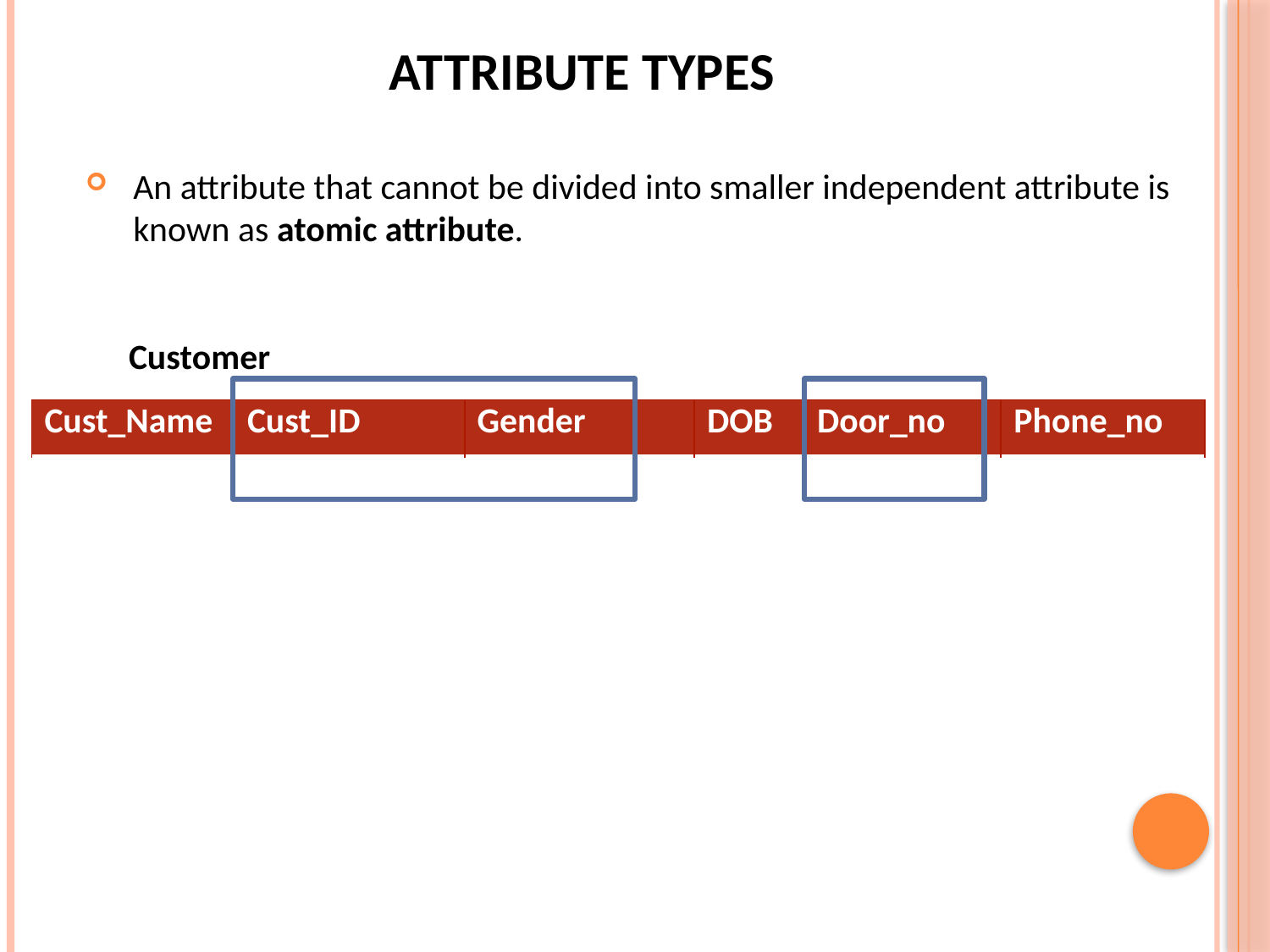

# Attribute Types

An attribute that cannot be divided into smaller independent attribute is known as atomic attribute.

Customer

| Cust\_Name | Cust\_ID | Gender | DOB | Door\_no | Phone\_no |
| --- | --- | --- | --- | --- | --- |